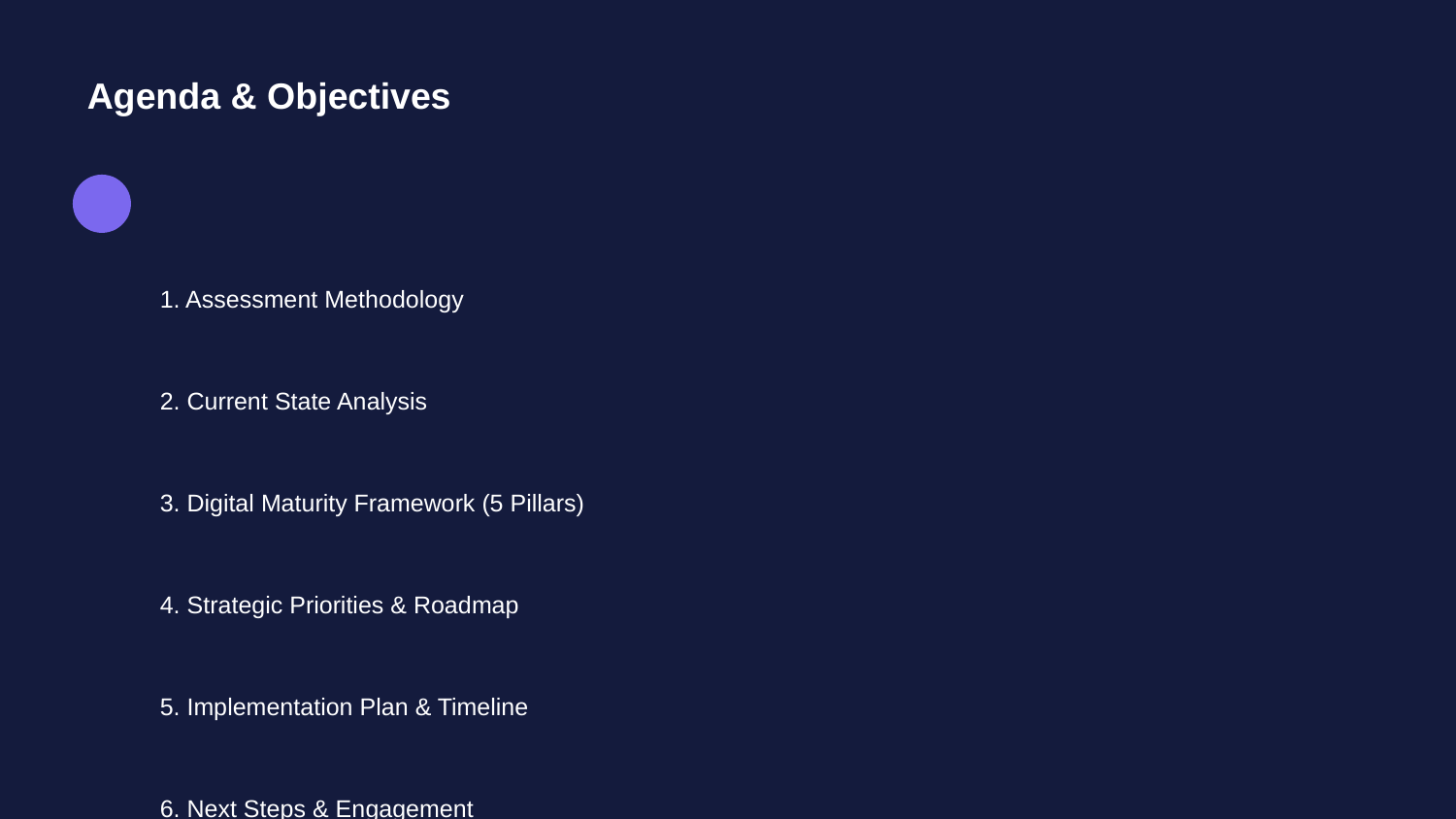

Agenda & Objectives

1. Assessment Methodology
2. Current State Analysis
3. Digital Maturity Framework (5 Pillars)
4. Strategic Priorities & Roadmap
5. Implementation Plan & Timeline
6. Next Steps & Engagement